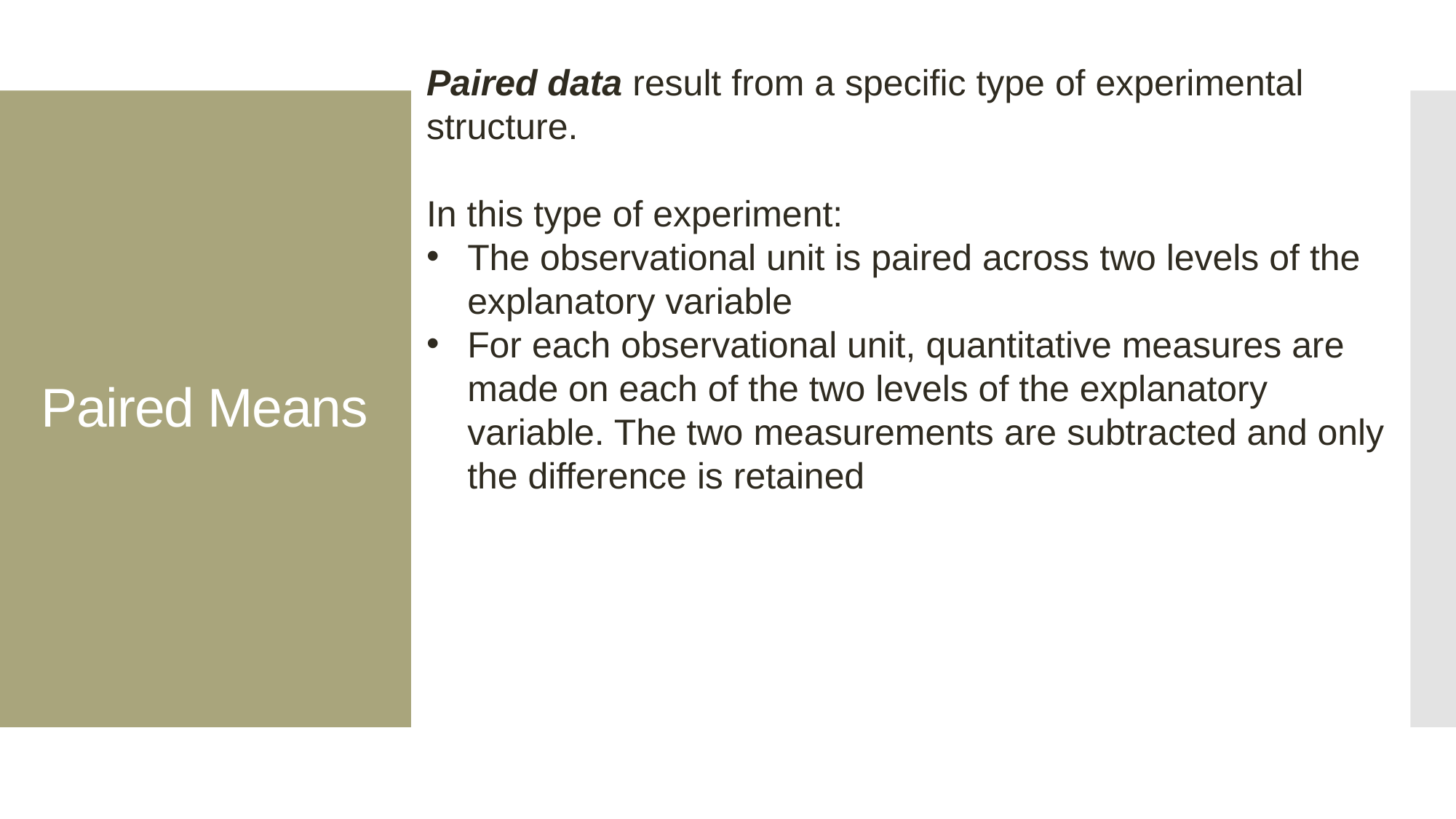

Paired data result from a specific type of experimental structure.

In this type of experiment:
The observational unit is paired across two levels of the explanatory variable
For each observational unit, quantitative measures are made on each of the two levels of the explanatory variable. The two measurements are subtracted and only the difference is retained

# Paired Means